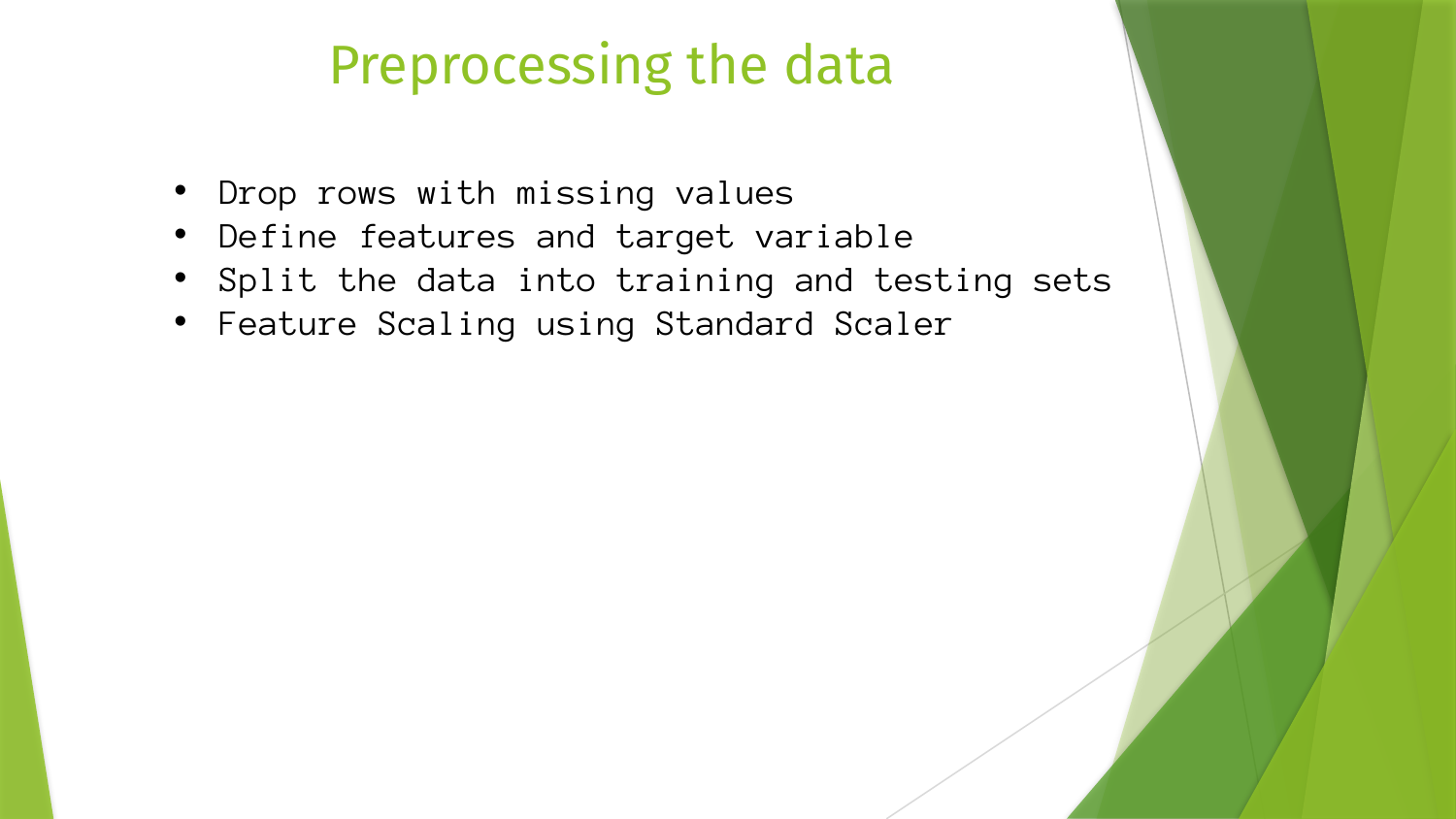

# Preprocessing the data
Drop rows with missing values
Define features and target variable
Split the data into training and testing sets
Feature Scaling using Standard Scaler